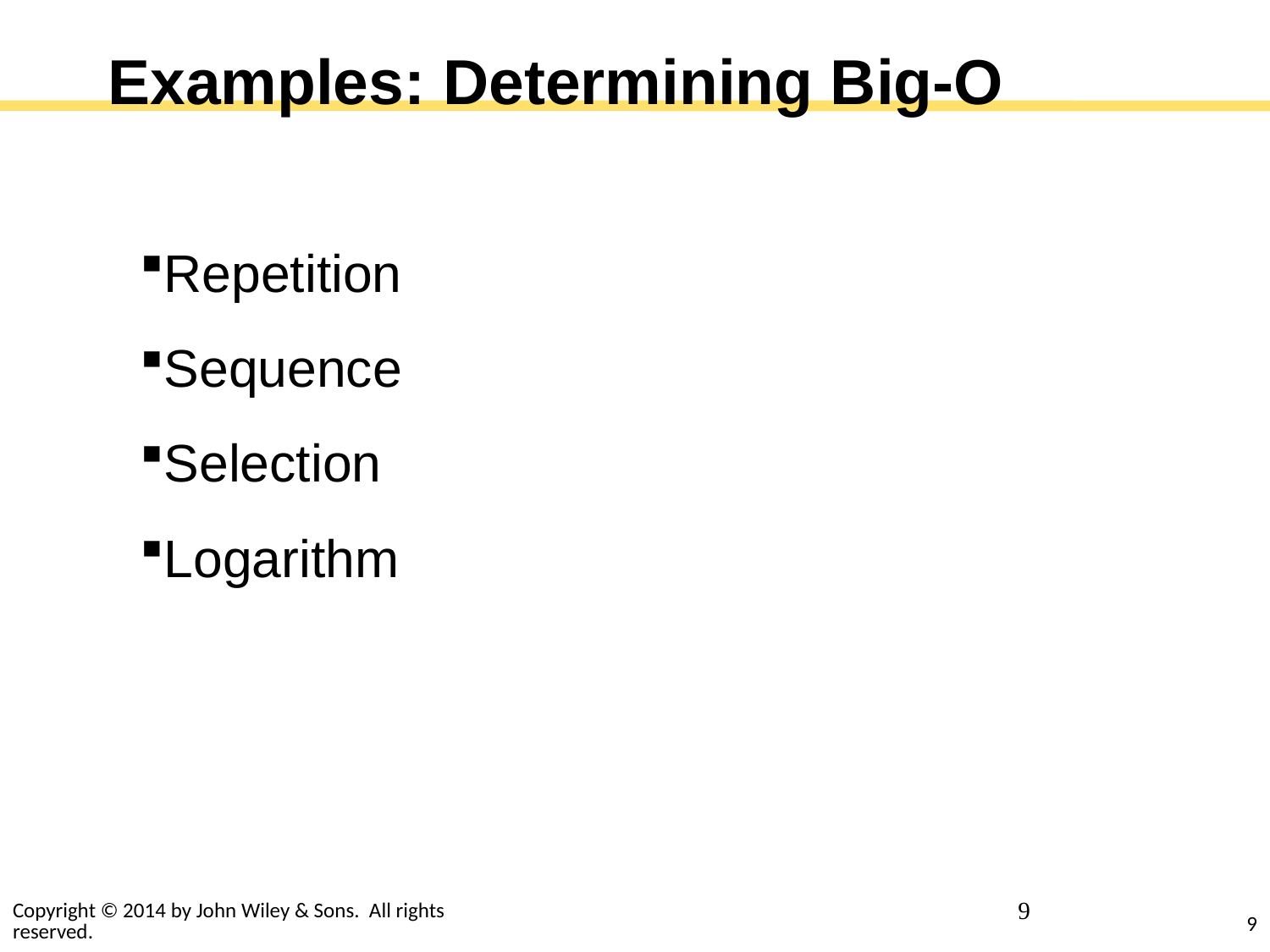

# Examples: Determining Big-O
Repetition
Sequence
Selection
Logarithm

9